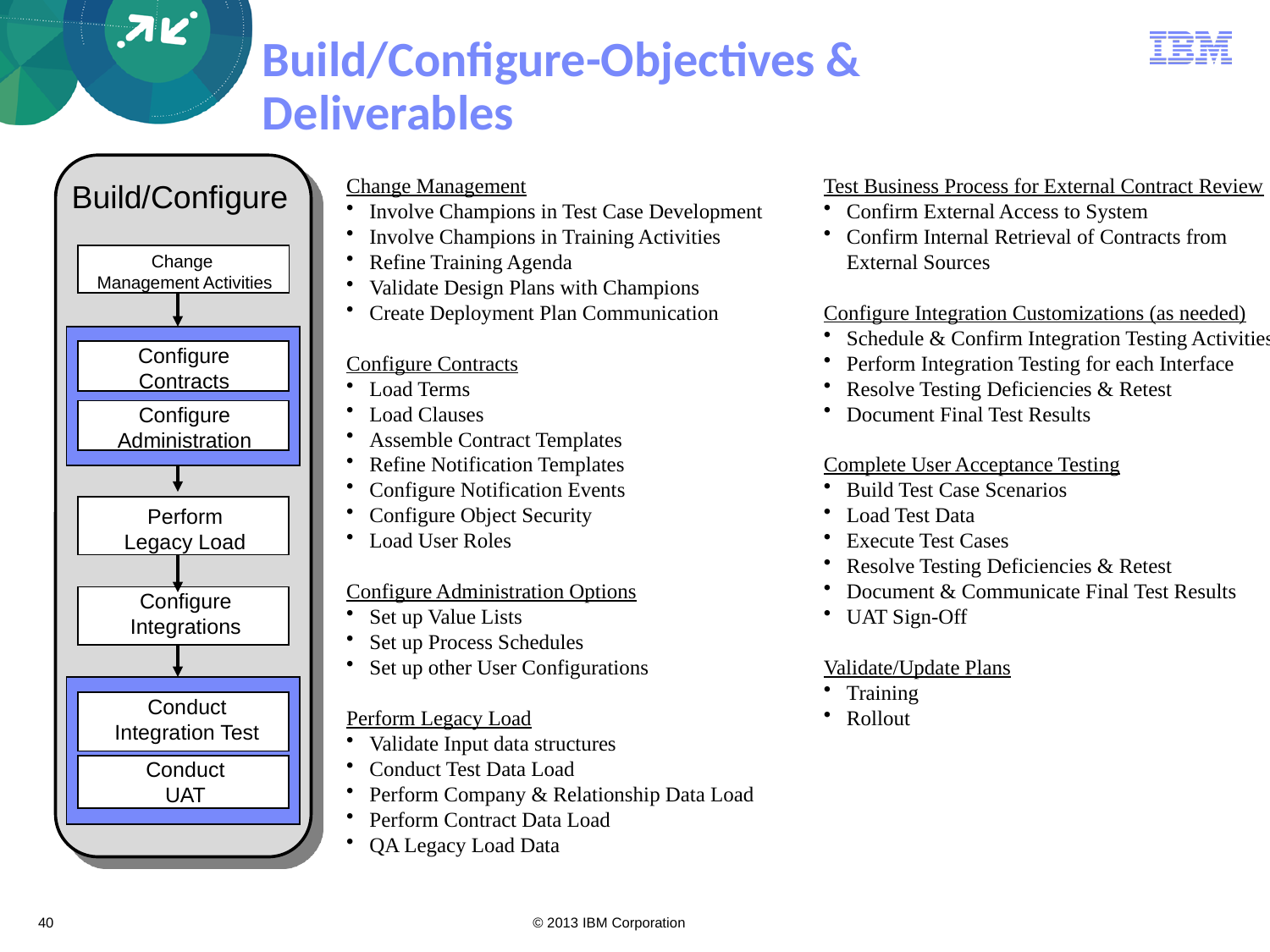

# Build/Configure-Objectives & Deliverables

Build/Configure
Change
Management Activities

Configure
Contracts

Configure
Administration

Perform
Legacy Load

Configure
Integrations

Conduct
Integration Test

Conduct
UAT

Change Management
Involve Champions in Test Case Development
Involve Champions in Training Activities
Refine Training Agenda
Validate Design Plans with Champions
Create Deployment Plan Communication

Configure Contracts
Load Terms
Load Clauses
Assemble Contract Templates
Refine Notification Templates
Configure Notification Events
Configure Object Security
Load User Roles

Configure Administration Options
Set up Value Lists
Set up Process Schedules
Set up other User Configurations

Perform Legacy Load
Validate Input data structures
Conduct Test Data Load
Perform Company & Relationship Data Load
Perform Contract Data Load
QA Legacy Load Data

Test Business Process for External Contract Review
Confirm External Access to System
Confirm Internal Retrieval of Contracts from External Sources

Configure Integration Customizations (as needed)
Schedule & Confirm Integration Testing Activities
Perform Integration Testing for each Interface
Resolve Testing Deficiencies & Retest
Document Final Test Results

Complete User Acceptance Testing
Build Test Case Scenarios
Load Test Data
Execute Test Cases
Resolve Testing Deficiencies & Retest
Document & Communicate Final Test Results
UAT Sign-Off

Validate/Update Plans
Training
Rollout
40